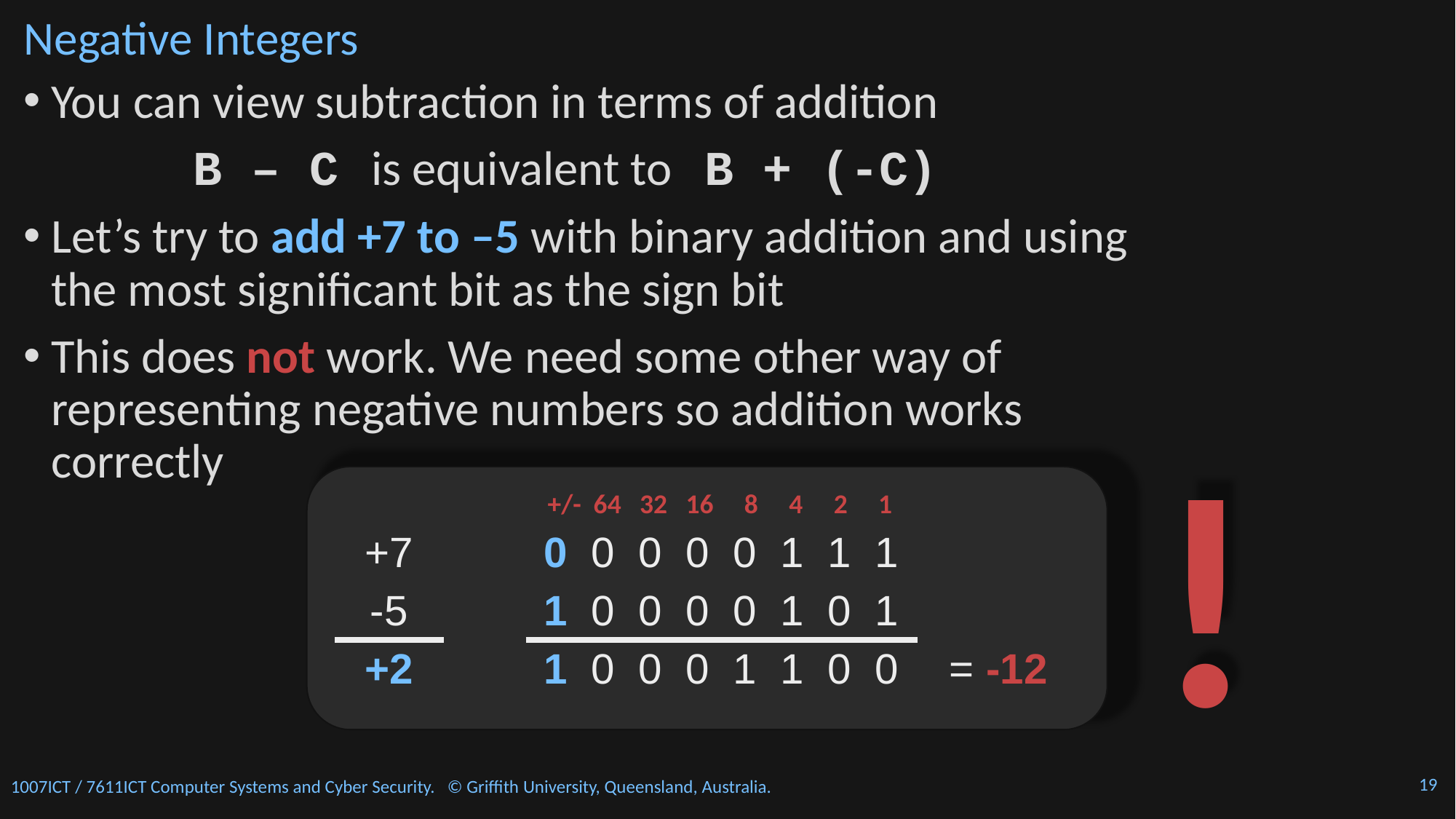

# Negative Integers
You can view subtraction in terms of addition
		   B – C   is equivalent to   B + (-C)
Let’s try to add +7 to –5 with binary addition and using the most significant bit as the sign bit
This does not work. We need some other way of representing negative numbers so addition works correctly
!

+/-  64   32   16     8     4     2     1
| +7 |  | 0 0 0 0 0 1 1 1 |  |
| --- | --- | --- | --- |
| -5 |  | 1 0 0 0 0 1 0 1 |  |
| +2 |  | 1 0 0 0 1 1 0 0 | = -12 |